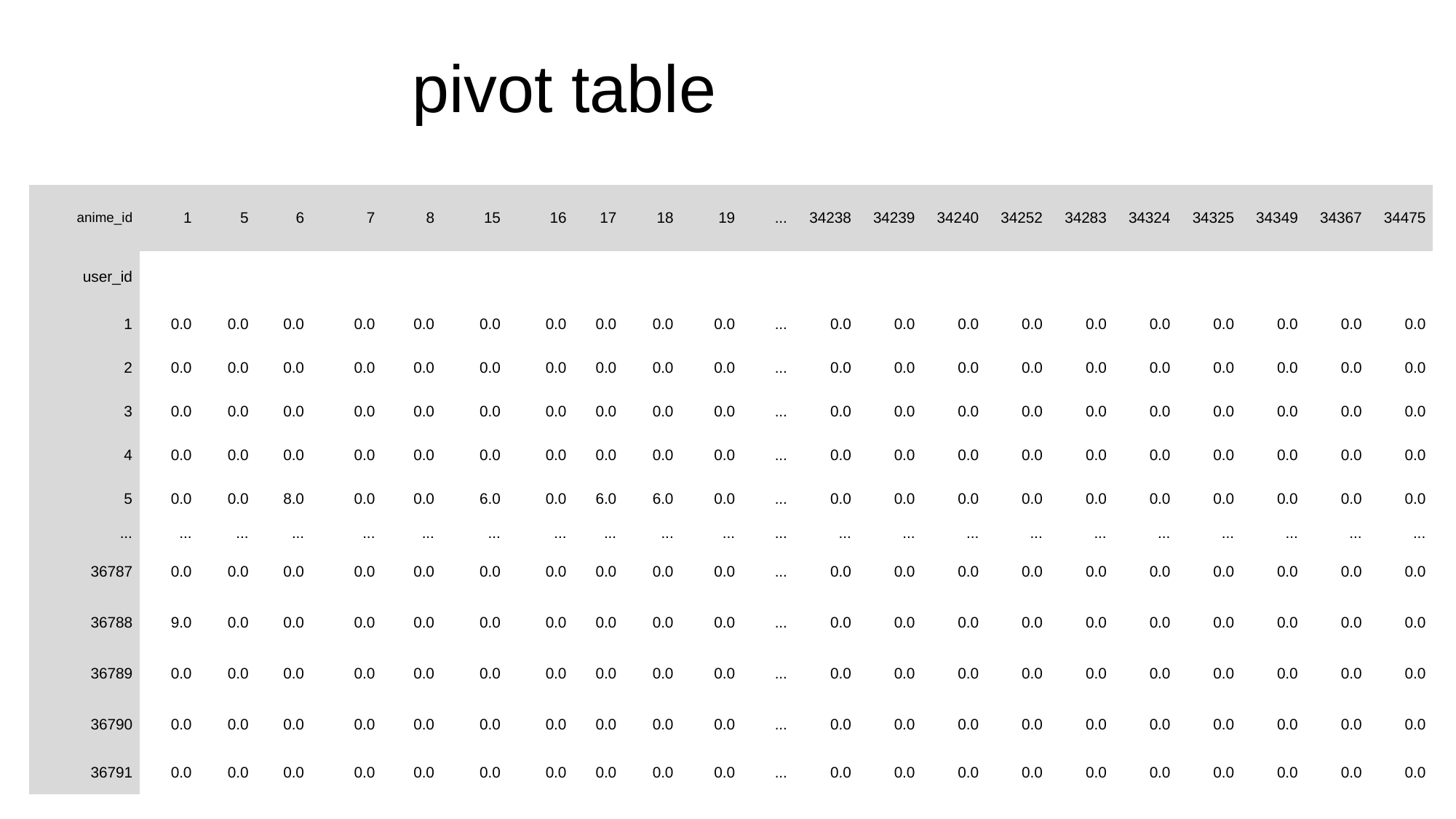

pivot table
| anime\_id | 1 | 5 | 6 | 7 | 8 | 15 | 16 | 17 | 18 | 19 | ... | 34238 | 34239 | 34240 | 34252 | 34283 | 34324 | 34325 | 34349 | 34367 | 34475 |
| --- | --- | --- | --- | --- | --- | --- | --- | --- | --- | --- | --- | --- | --- | --- | --- | --- | --- | --- | --- | --- | --- |
| user\_id |  |  |  |  |  |  |  |  |  |  |  |  |  |  |  |  |  |  |  |  |  |
| 1 | 0.0 | 0.0 | 0.0 | 0.0 | 0.0 | 0.0 | 0.0 | 0.0 | 0.0 | 0.0 | ... | 0.0 | 0.0 | 0.0 | 0.0 | 0.0 | 0.0 | 0.0 | 0.0 | 0.0 | 0.0 |
| 2 | 0.0 | 0.0 | 0.0 | 0.0 | 0.0 | 0.0 | 0.0 | 0.0 | 0.0 | 0.0 | ... | 0.0 | 0.0 | 0.0 | 0.0 | 0.0 | 0.0 | 0.0 | 0.0 | 0.0 | 0.0 |
| 3 | 0.0 | 0.0 | 0.0 | 0.0 | 0.0 | 0.0 | 0.0 | 0.0 | 0.0 | 0.0 | ... | 0.0 | 0.0 | 0.0 | 0.0 | 0.0 | 0.0 | 0.0 | 0.0 | 0.0 | 0.0 |
| 4 | 0.0 | 0.0 | 0.0 | 0.0 | 0.0 | 0.0 | 0.0 | 0.0 | 0.0 | 0.0 | ... | 0.0 | 0.0 | 0.0 | 0.0 | 0.0 | 0.0 | 0.0 | 0.0 | 0.0 | 0.0 |
| 5 | 0.0 | 0.0 | 8.0 | 0.0 | 0.0 | 6.0 | 0.0 | 6.0 | 6.0 | 0.0 | ... | 0.0 | 0.0 | 0.0 | 0.0 | 0.0 | 0.0 | 0.0 | 0.0 | 0.0 | 0.0 |
| ... | ... | ... | ... | ... | ... | ... | ... | ... | ... | ... | ... | ... | ... | ... | ... | ... | ... | ... | ... | ... | ... |
| 36787 | 0.0 | 0.0 | 0.0 | 0.0 | 0.0 | 0.0 | 0.0 | 0.0 | 0.0 | 0.0 | ... | 0.0 | 0.0 | 0.0 | 0.0 | 0.0 | 0.0 | 0.0 | 0.0 | 0.0 | 0.0 |
| 36788 | 9.0 | 0.0 | 0.0 | 0.0 | 0.0 | 0.0 | 0.0 | 0.0 | 0.0 | 0.0 | ... | 0.0 | 0.0 | 0.0 | 0.0 | 0.0 | 0.0 | 0.0 | 0.0 | 0.0 | 0.0 |
| 36789 | 0.0 | 0.0 | 0.0 | 0.0 | 0.0 | 0.0 | 0.0 | 0.0 | 0.0 | 0.0 | ... | 0.0 | 0.0 | 0.0 | 0.0 | 0.0 | 0.0 | 0.0 | 0.0 | 0.0 | 0.0 |
| 36790 | 0.0 | 0.0 | 0.0 | 0.0 | 0.0 | 0.0 | 0.0 | 0.0 | 0.0 | 0.0 | ... | 0.0 | 0.0 | 0.0 | 0.0 | 0.0 | 0.0 | 0.0 | 0.0 | 0.0 | 0.0 |
| 36791 | 0.0 | 0.0 | 0.0 | 0.0 | 0.0 | 0.0 | 0.0 | 0.0 | 0.0 | 0.0 | ... | 0.0 | 0.0 | 0.0 | 0.0 | 0.0 | 0.0 | 0.0 | 0.0 | 0.0 | 0.0 |